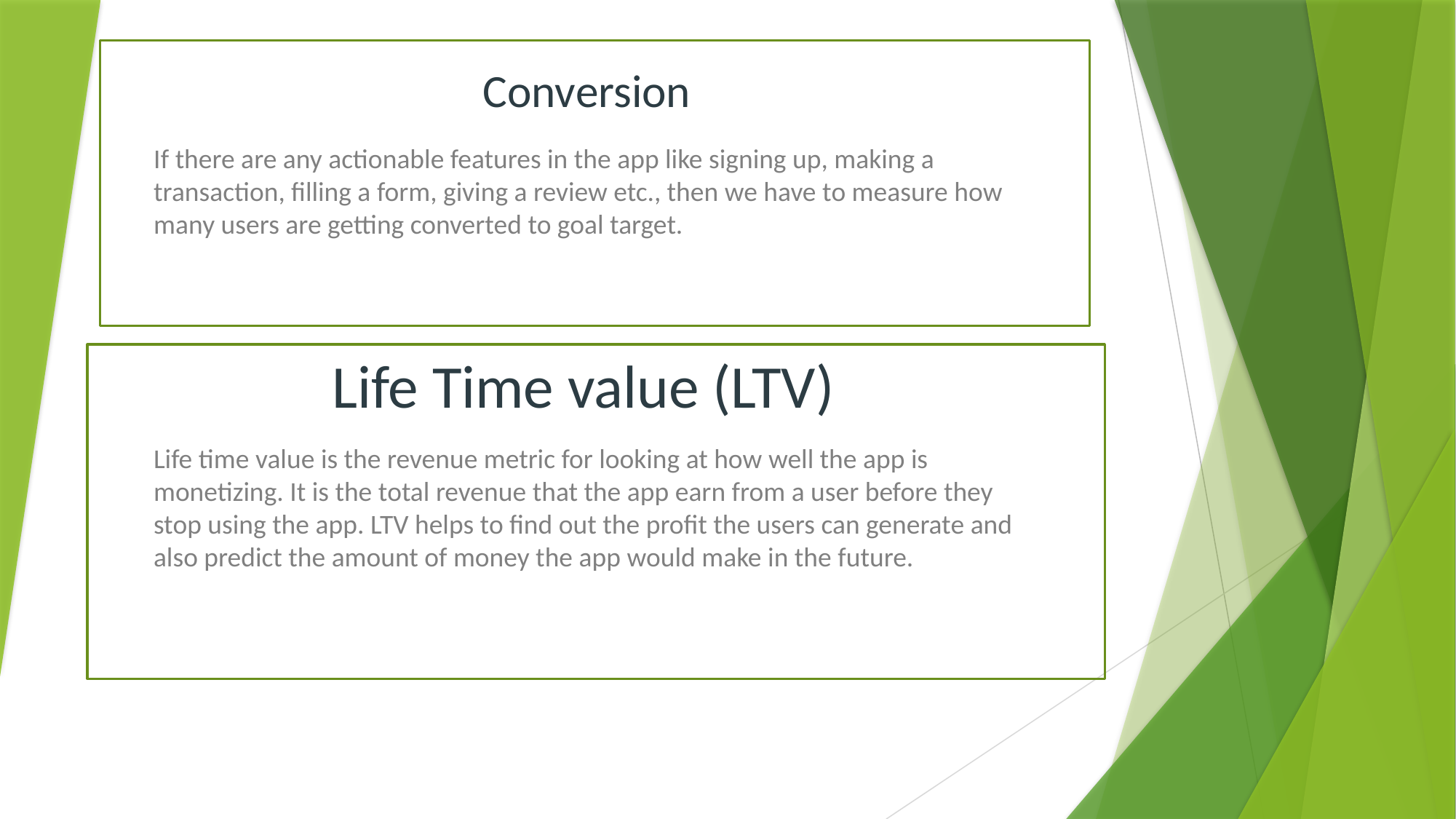

# Conversion
If there are any actionable features in the app like signing up, making a transaction, filling a form, giving a review etc., then we have to measure how many users are getting converted to goal target.

Life Time value (LTV)
Life time value is the revenue metric for looking at how well the app is monetizing. It is the total revenue that the app earn from a user before they stop using the app. LTV helps to find out the profit the users can generate and also predict the amount of money the app would make in the future.